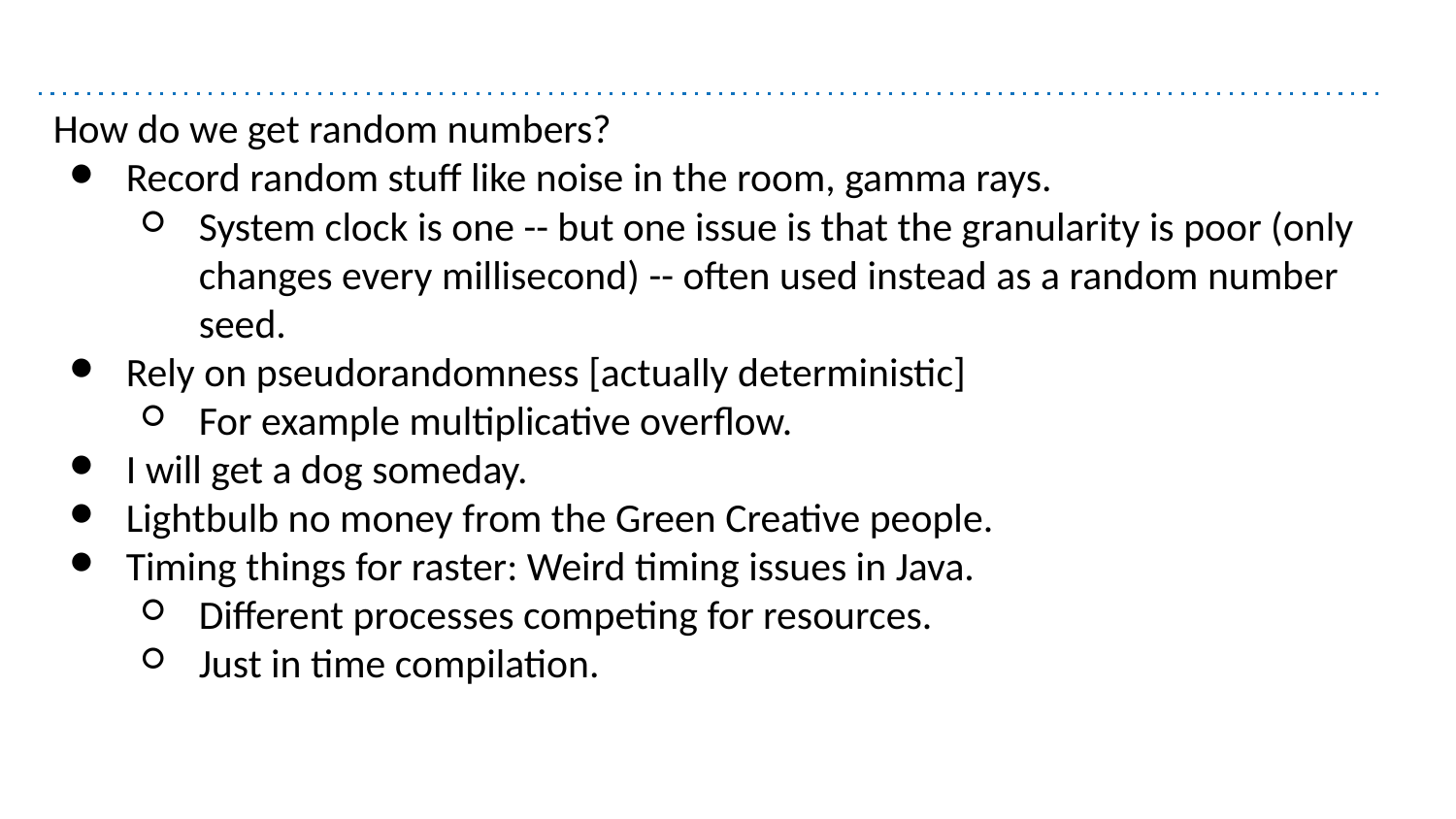

#
How do we get random numbers?
Record random stuff like noise in the room, gamma rays.
System clock is one -- but one issue is that the granularity is poor (only changes every millisecond) -- often used instead as a random number seed.
Rely on pseudorandomness [actually deterministic]
For example multiplicative overflow.
I will get a dog someday.
Lightbulb no money from the Green Creative people.
Timing things for raster: Weird timing issues in Java.
Different processes competing for resources.
Just in time compilation.